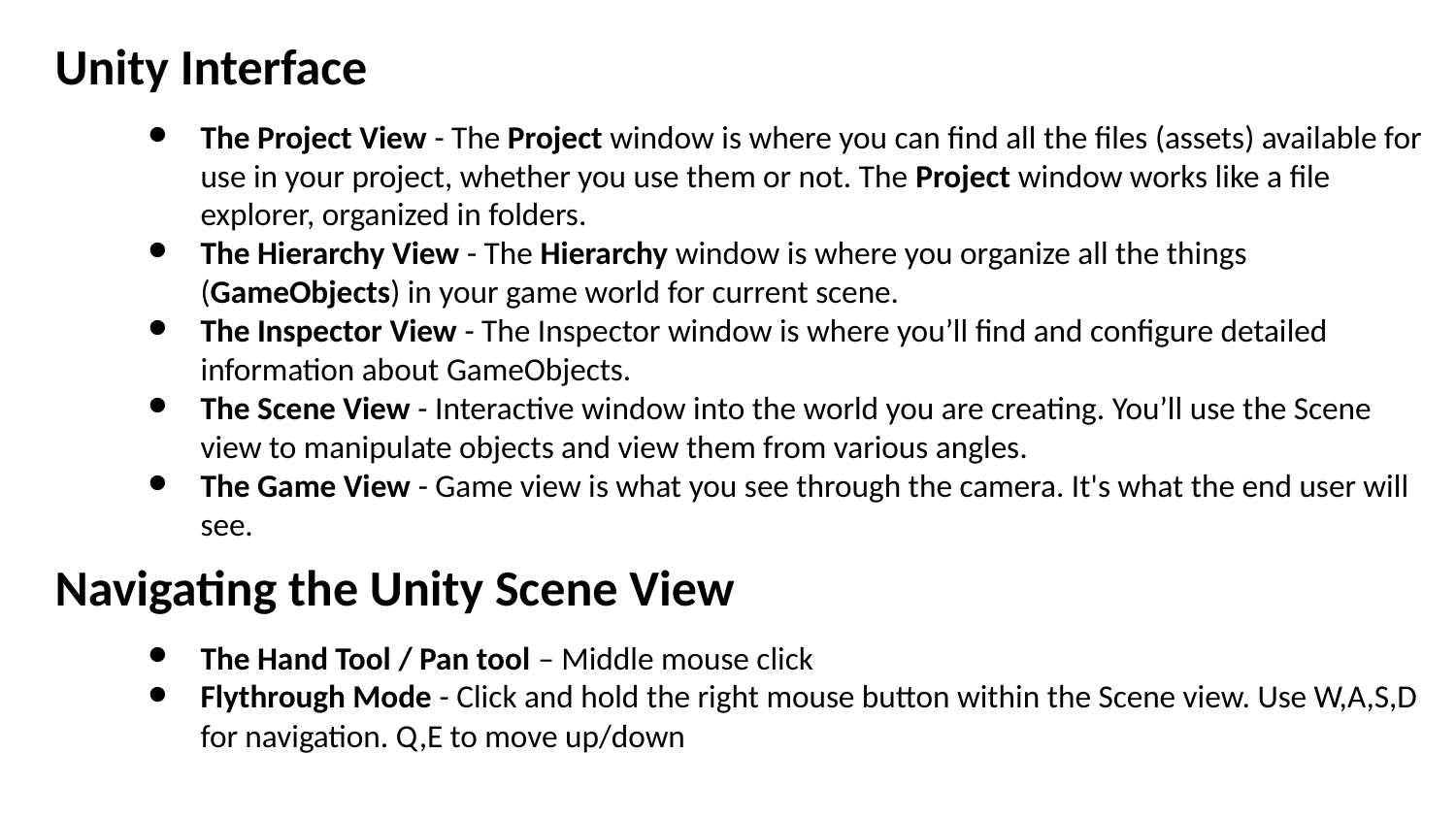

Unity Interface
The Project View - The Project window is where you can find all the files (assets) available for use in your project, whether you use them or not. The Project window works like a file explorer, organized in folders.
The Hierarchy View - The Hierarchy window is where you organize all the things (GameObjects) in your game world for current scene.
The Inspector View - The Inspector window is where you’ll find and configure detailed information about GameObjects.
The Scene View - Interactive window into the world you are creating. You’ll use the Scene view to manipulate objects and view them from various angles.
The Game View - Game view is what you see through the camera. It's what the end user will see.
Navigating the Unity Scene View
The Hand Tool / Pan tool – Middle mouse click
Flythrough Mode - Click and hold the right mouse button within the Scene view. Use W,A,S,D for navigation. Q,E to move up/down